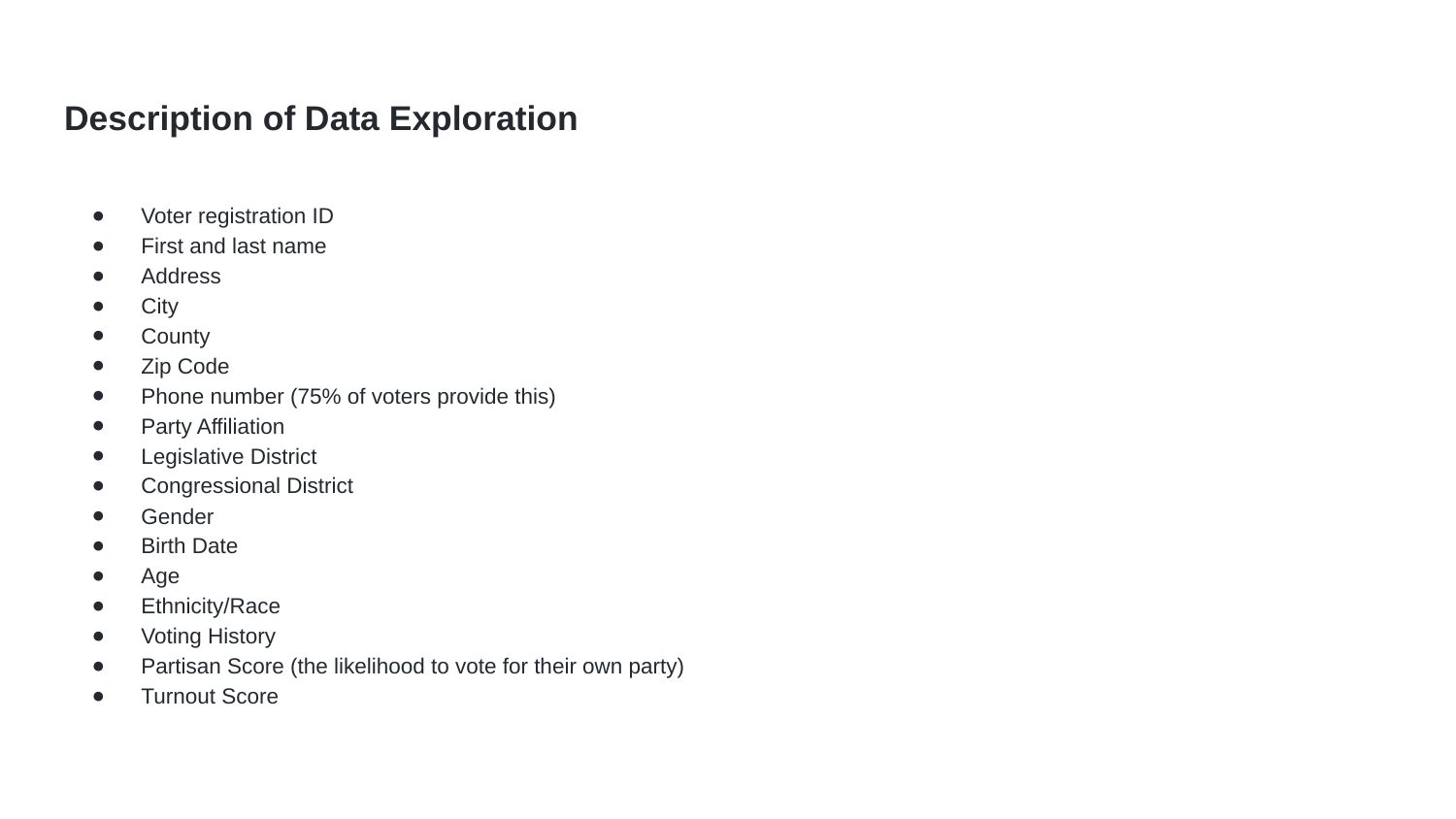

# Description of Data Exploration

Voter registration ID
First and last name
Address
City
County
Zip Code
Phone number (75% of voters provide this)
Party Affiliation
Legislative District
Congressional District
Gender
Birth Date
Age
Ethnicity/Race
Voting History
Partisan Score (the likelihood to vote for their own party)
Turnout Score